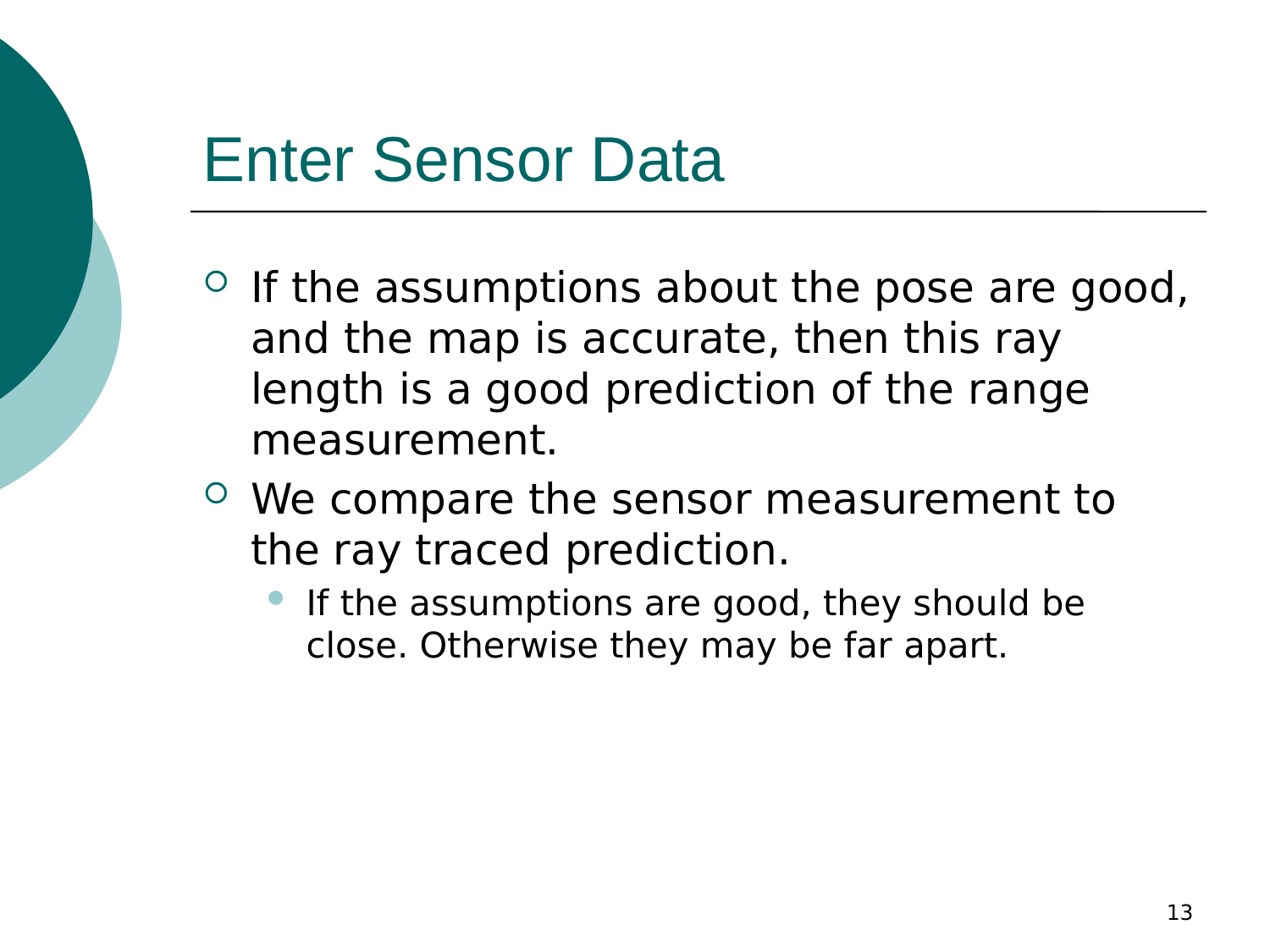

# Enter Sensor Data
If the assumptions about the pose are good, and the map is accurate, then this ray length is a good prediction of the range measurement.
We compare the sensor measurement to the ray traced prediction.
If the assumptions are good, they should be close. Otherwise they may be far apart.

13